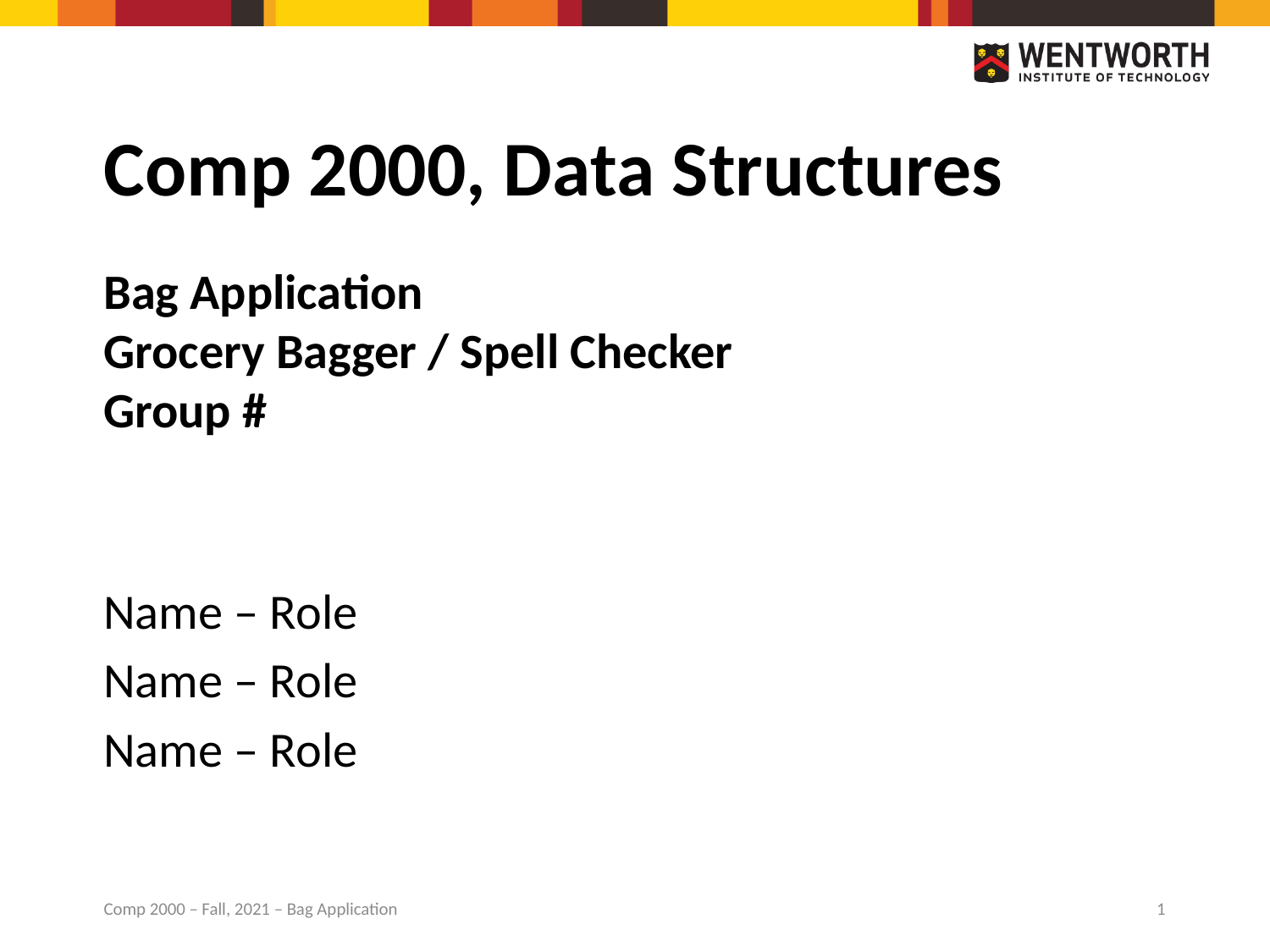

# Comp 2000, Data Structures
Bag Application
Grocery Bagger / Spell Checker
Group #
Name – Role
Name – Role
Name – Role
Comp 2000 – Fall, 2021 – Bag Application
1